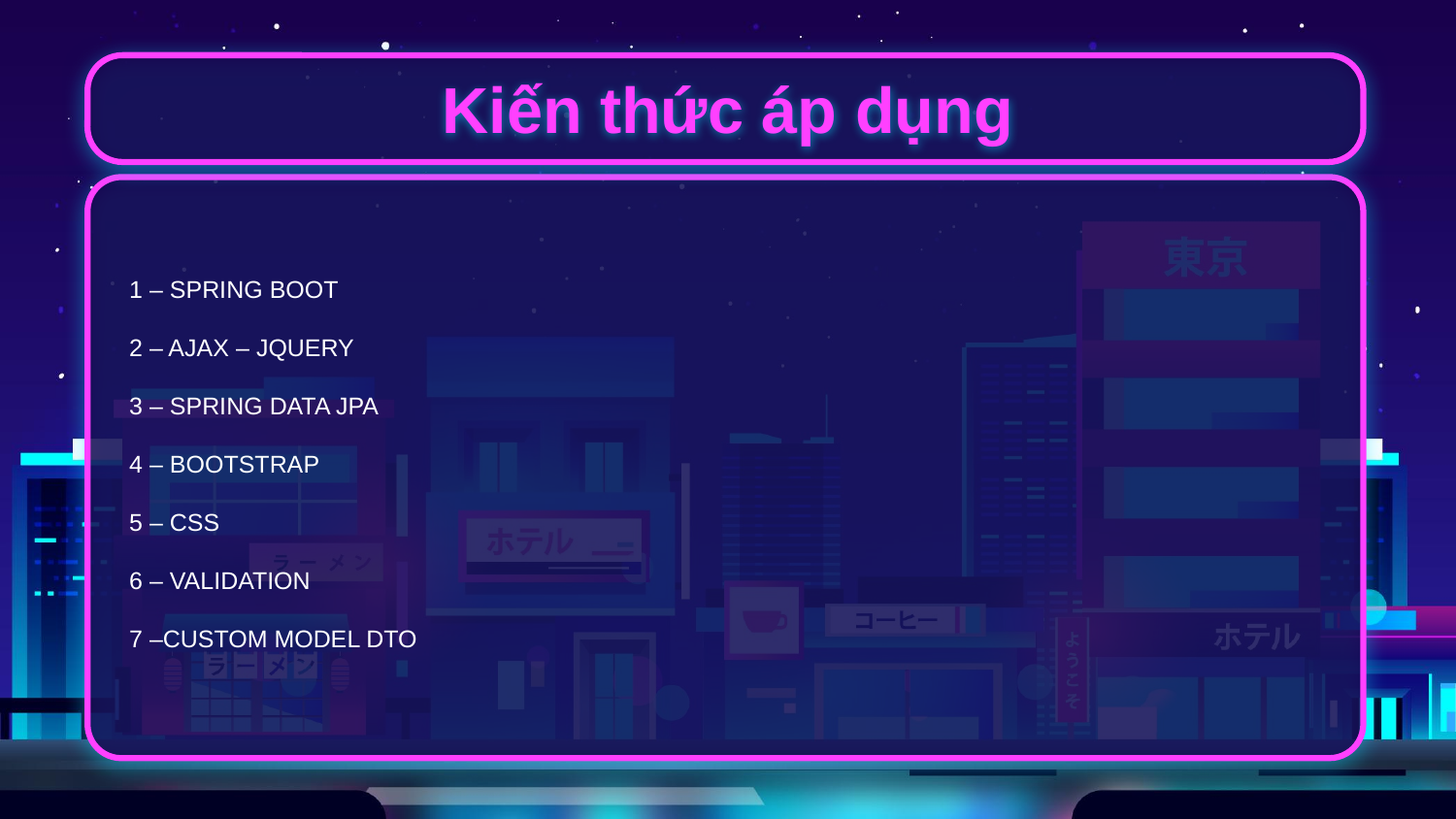

# Kiến thức áp dụng

1 – SPRING BOOT

2 – AJAX – JQUERY

3 – SPRING DATA JPA

4 – BOOTSTRAP

5 – CSS

6 – VALIDATION

7 –CUSTOM MODEL DTO